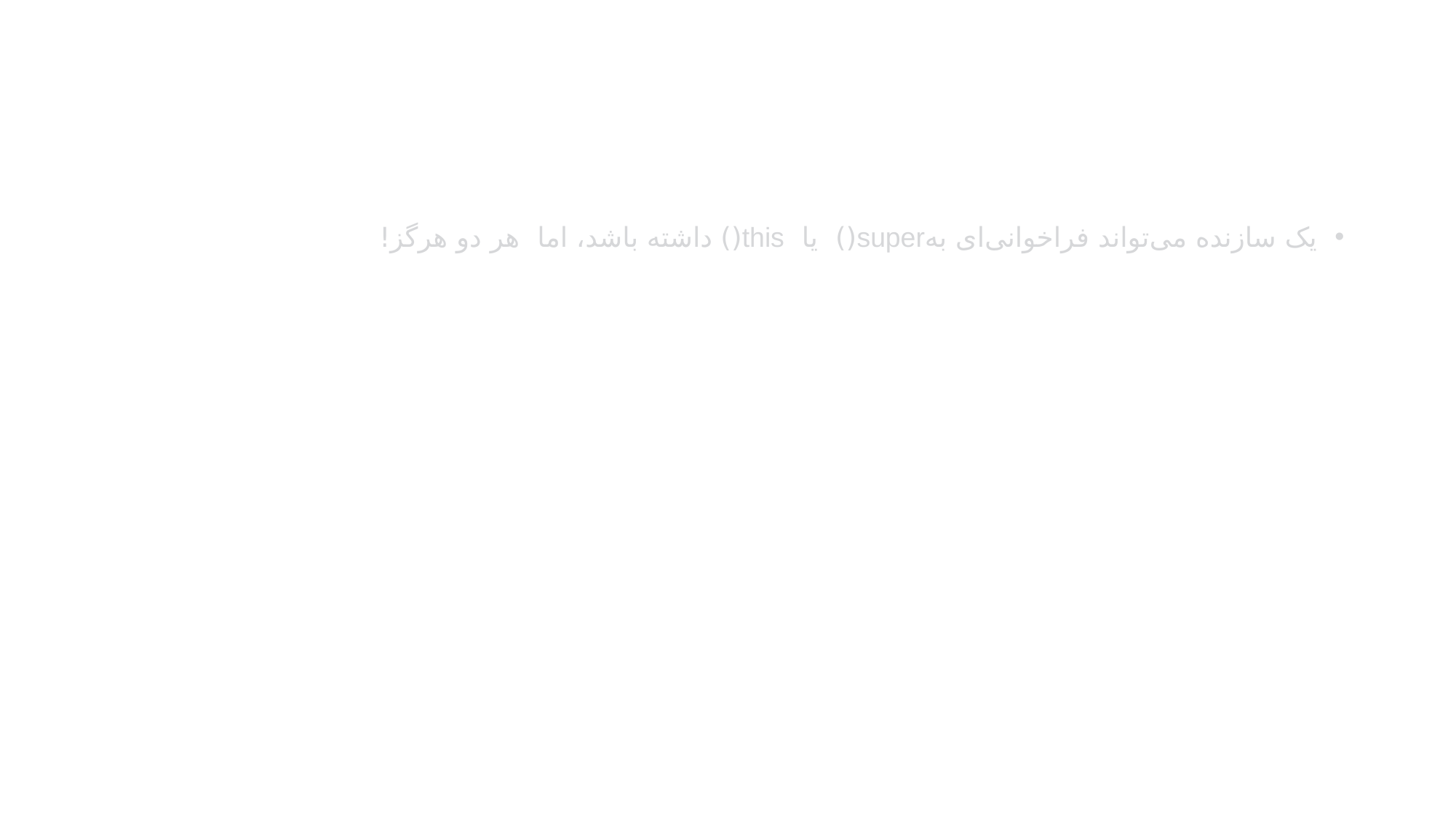

#
یک سازنده می‌تواند فراخوانی‌ای بهsuper()  یا  this() داشته باشد، اما  هر دو هرگز!